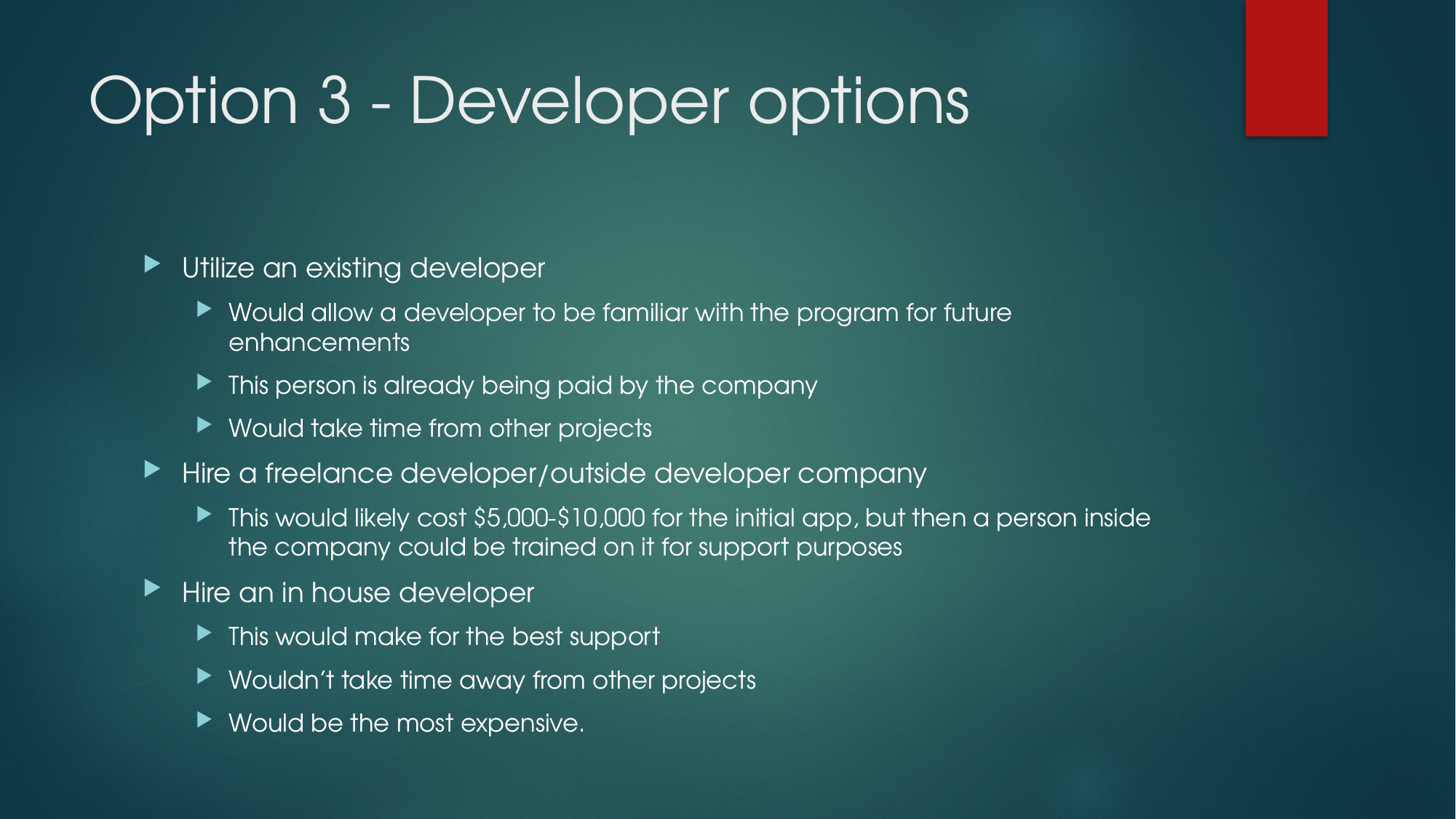

# Option 3 - Developer options
Utilize an existing developer
Would allow a developer to be familiar with the program for future enhancements
This person is already being paid by the company
Would take time from other projects
Hire a freelance developer/outside developer company
This would likely cost $5,000-$10,000 for the initial app, but then a person inside the company could be trained on it for support purposes
Hire an in house developer
This would make for the best support
Wouldn’t take time away from other projects
Would be the most expensive.